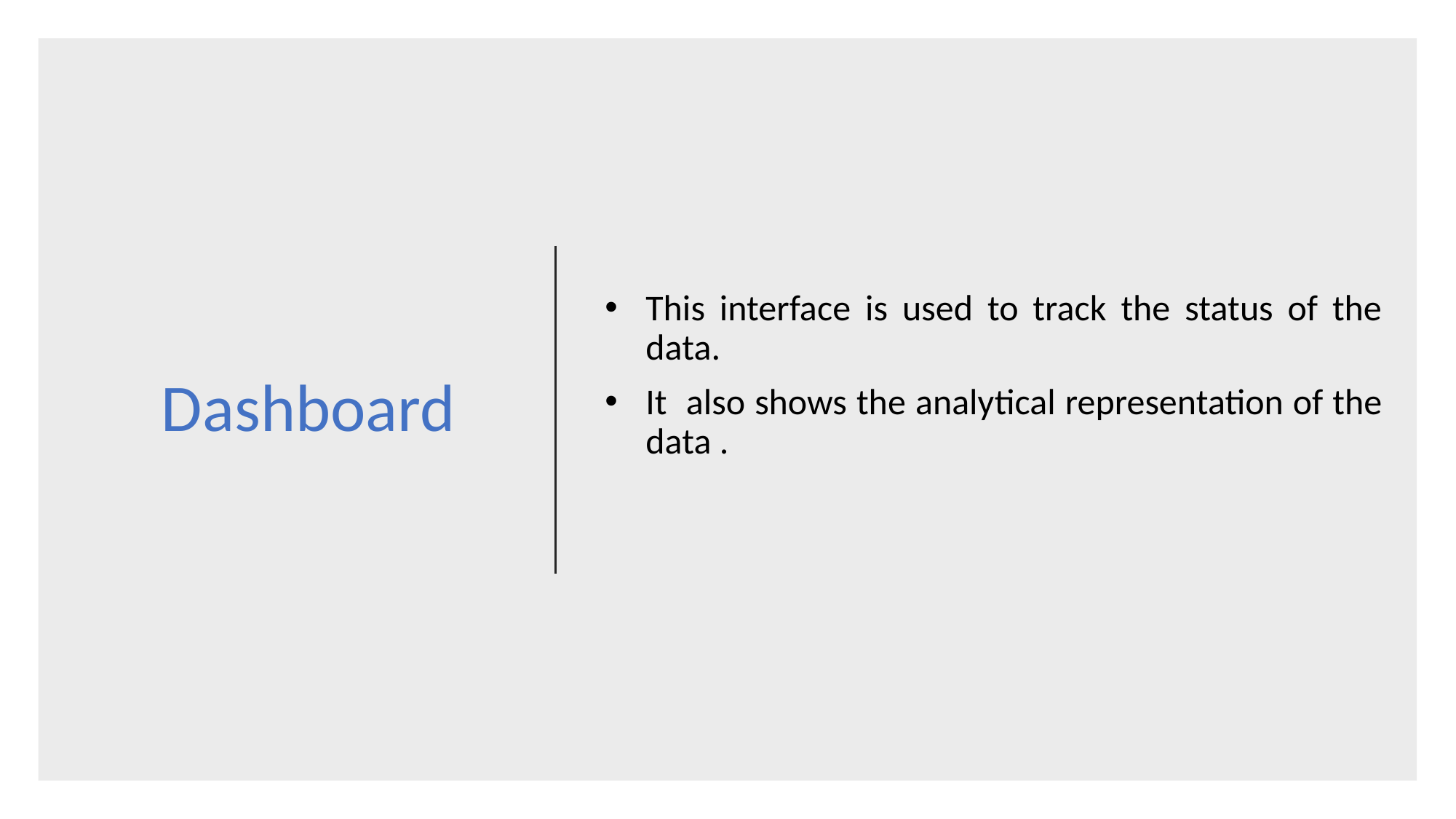

This interface is used to track the status of the data.
It  also shows the analytical representation of the data .

# Dashboard